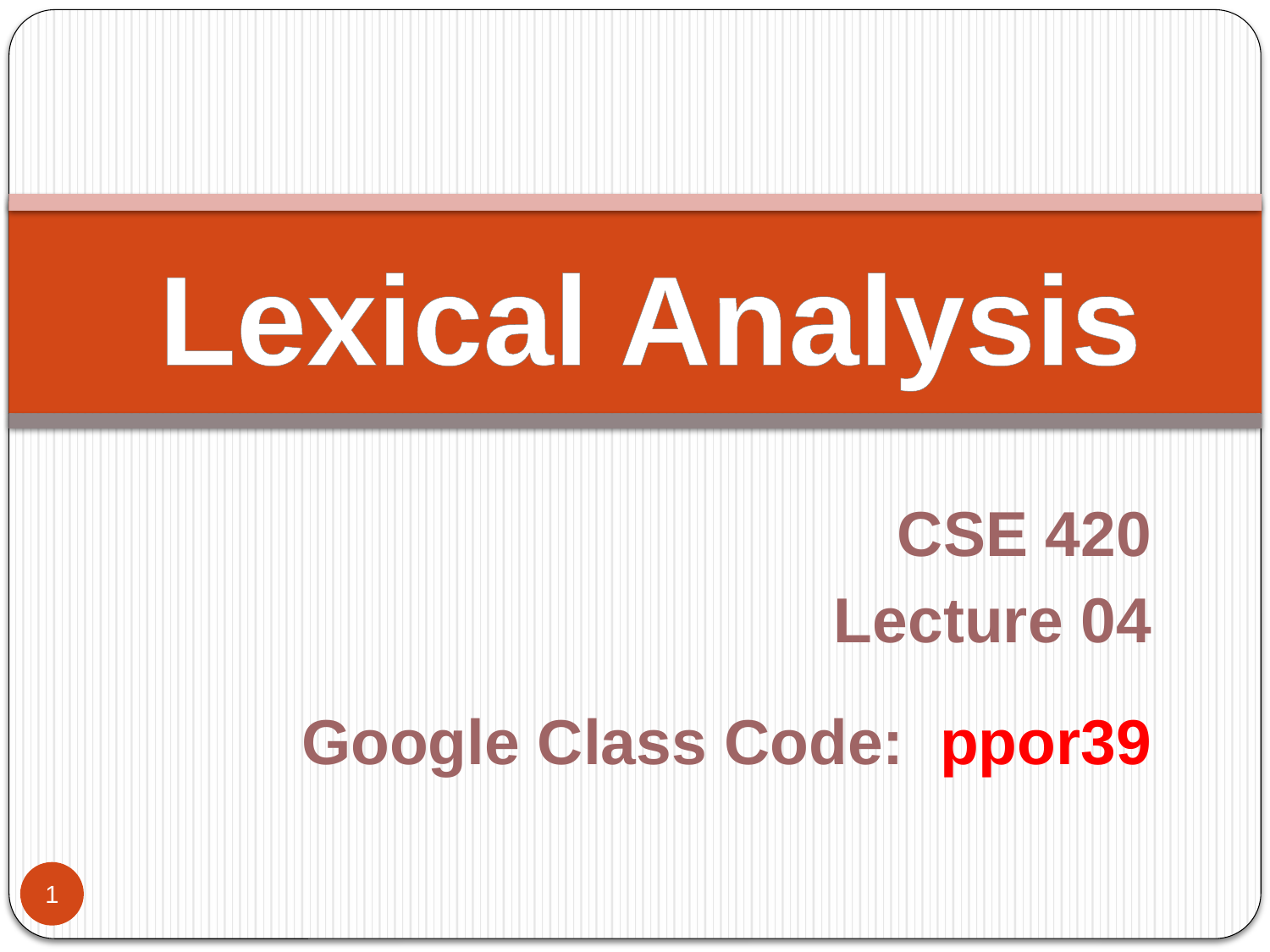

# Lexical Analysis
CSE 420
Lecture 04

Google Class Code:  ppor39
1